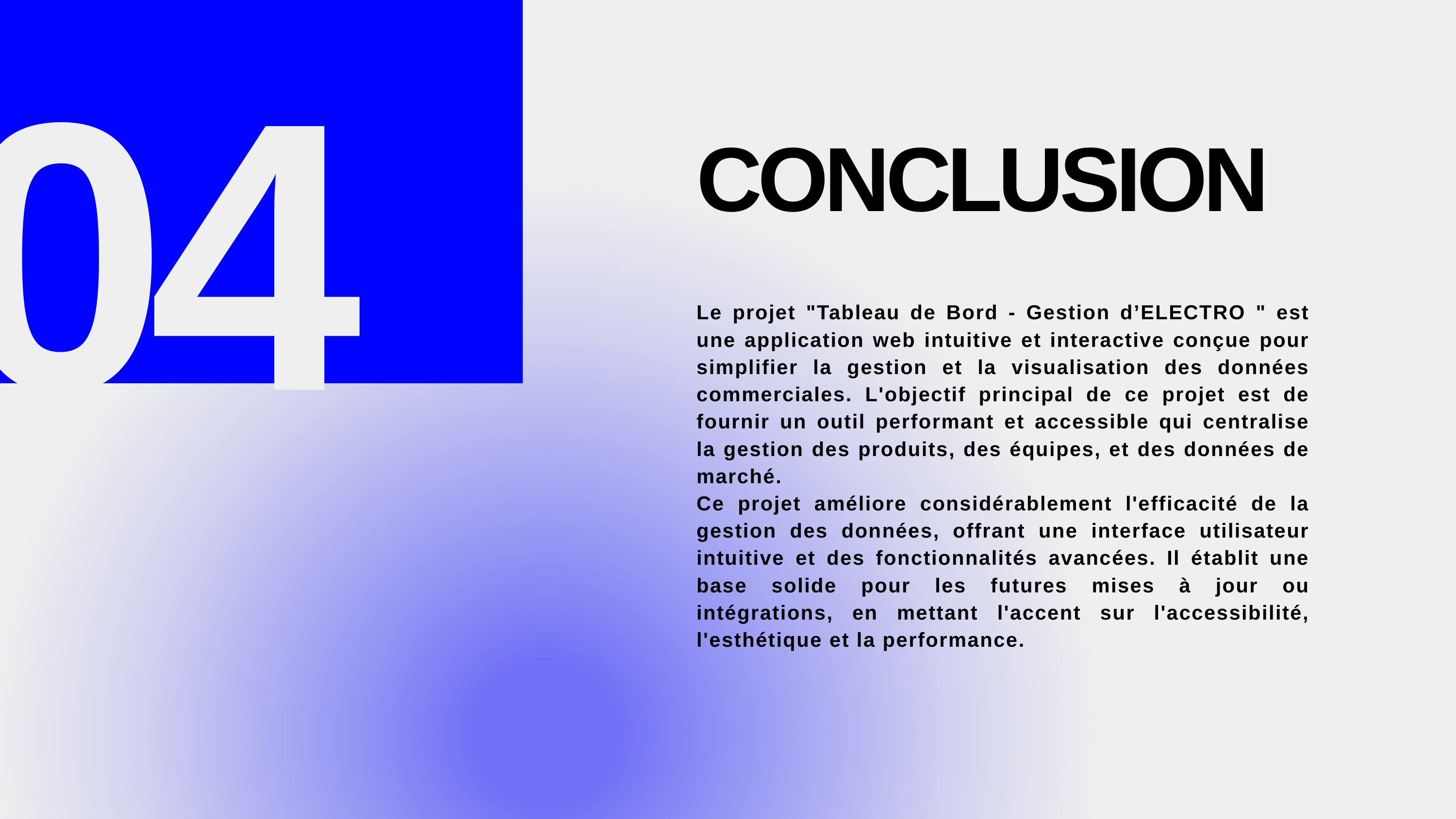

04
CONCLUSION

Le projet "Tableau de Bord - Gestion d’ELECTRO " est une application web intuitive et interactive conçue pour simplifier la gestion et la visualisation des données commerciales. L'objectif principal de ce projet est de fournir un outil performant et accessible qui centralise la gestion des produits, des équipes, et des données de marché.
Ce projet améliore considérablement l'efficacité de la gestion des données, offrant une interface utilisateur intuitive et des fonctionnalités avancées. Il établit une base solide pour les futures mises à jour ou intégrations, en mettant l'accent sur l'accessibilité, l'esthétique et la performance.